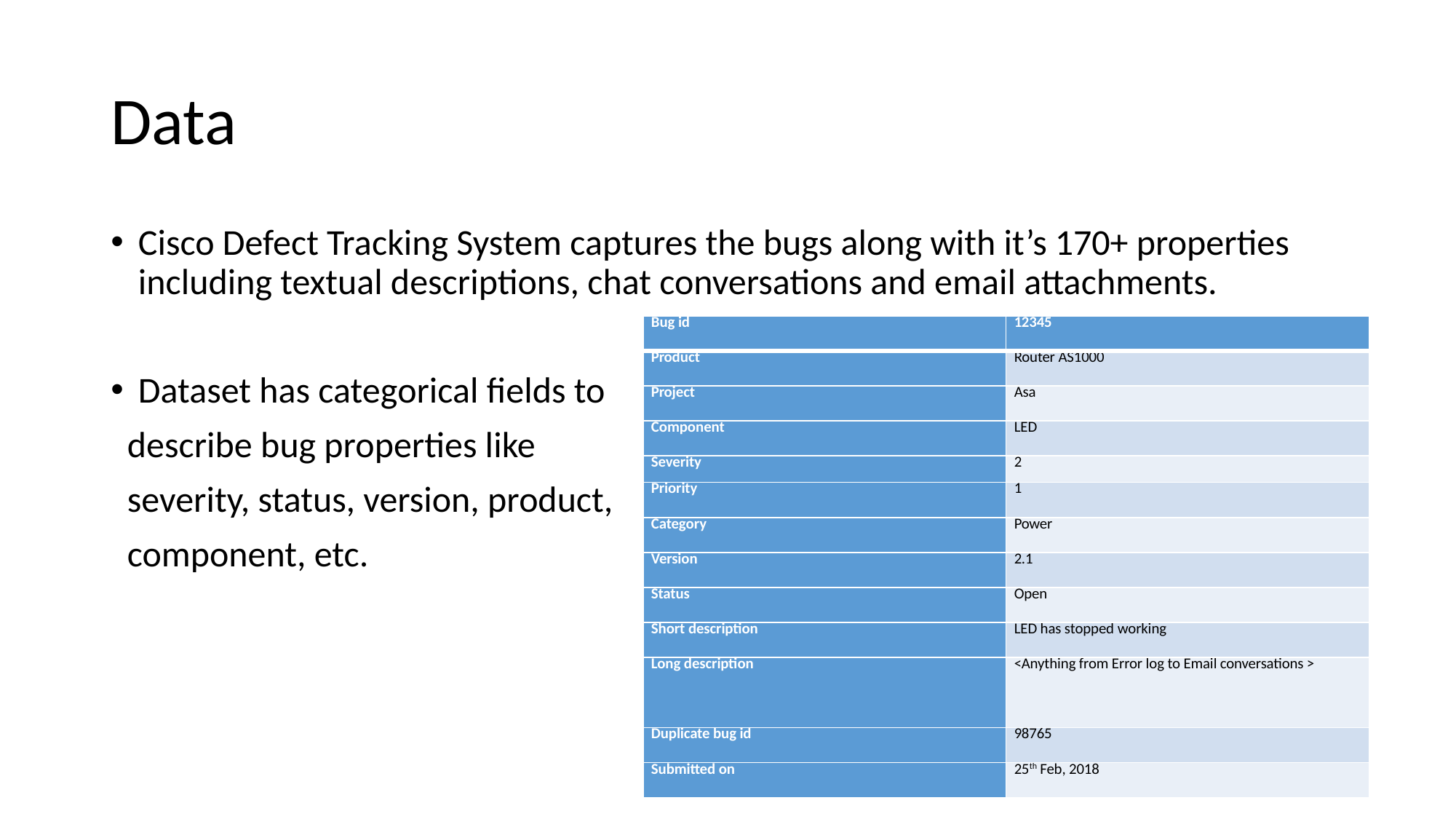

# Data
Cisco Defect Tracking System captures the bugs along with it’s 170+ properties including textual descriptions, chat conversations and email attachments.

Dataset has categorical fields to
  describe bug properties like
  severity, status, version, product,
  component, etc.

| Bug id | 12345 |
| --- | --- |
| Product | Router AS1000 |
| Project | Asa |
| Component | LED |
| Severity | 2 |
| Priority | 1 |
| Category | Power |
| Version | 2.1 |
| Status | Open |
| Short description | LED has stopped working |
| Long description | <Anything from Error log to Email conversations > |
| Duplicate bug id | 98765 |
| Submitted on | 25th Feb, 2018 |